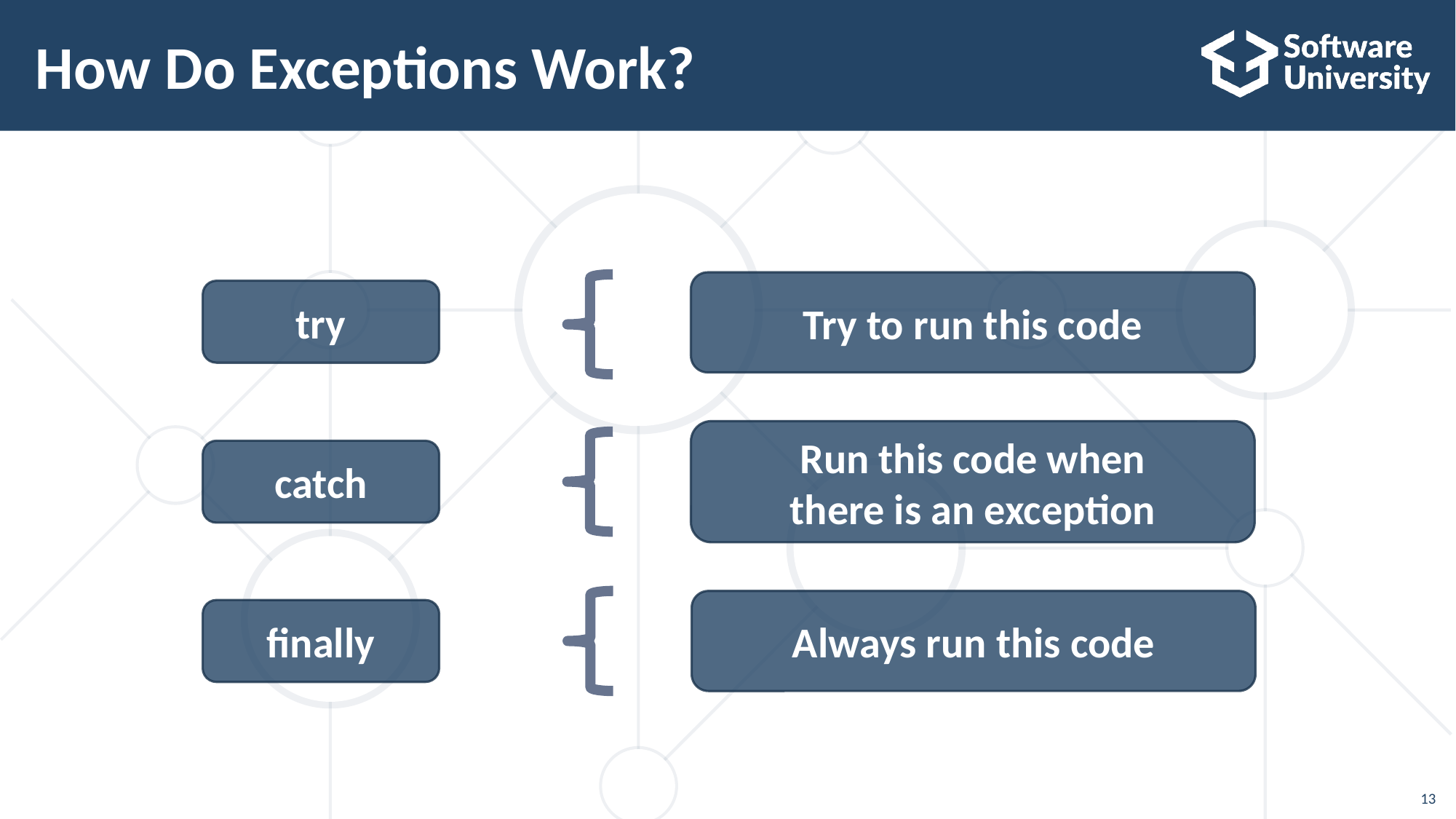

# How Do Exceptions Work?
Try to run this code

try
Run this code when
there is an exception

catch

Always run this code
finally
13